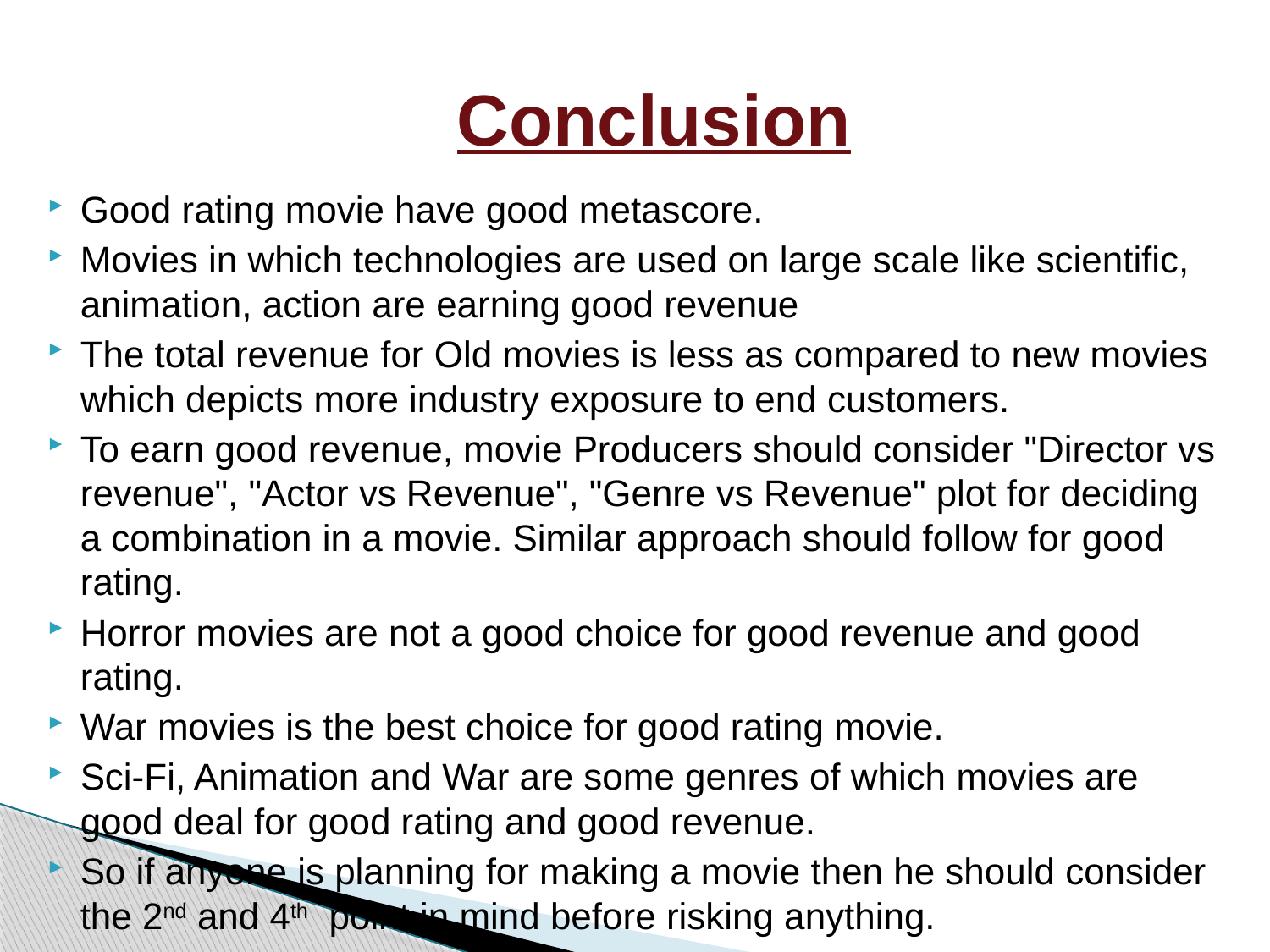

# Conclusion
Good rating movie have good metascore.
Movies in which technologies are used on large scale like scientific, animation, action are earning good revenue
The total revenue for Old movies is less as compared to new movies which depicts more industry exposure to end customers.
To earn good revenue, movie Producers should consider "Director vs revenue", "Actor vs Revenue", "Genre vs Revenue" plot for deciding a combination in a movie. Similar approach should follow for good rating.
Horror movies are not a good choice for good revenue and good rating.
War movies is the best choice for good rating movie.
Sci-Fi, Animation and War are some genres of which movies are good deal for good rating and good revenue.
So if anyone is planning for making a movie then he should consider the 2nd and 4th  point in mind before risking anything.